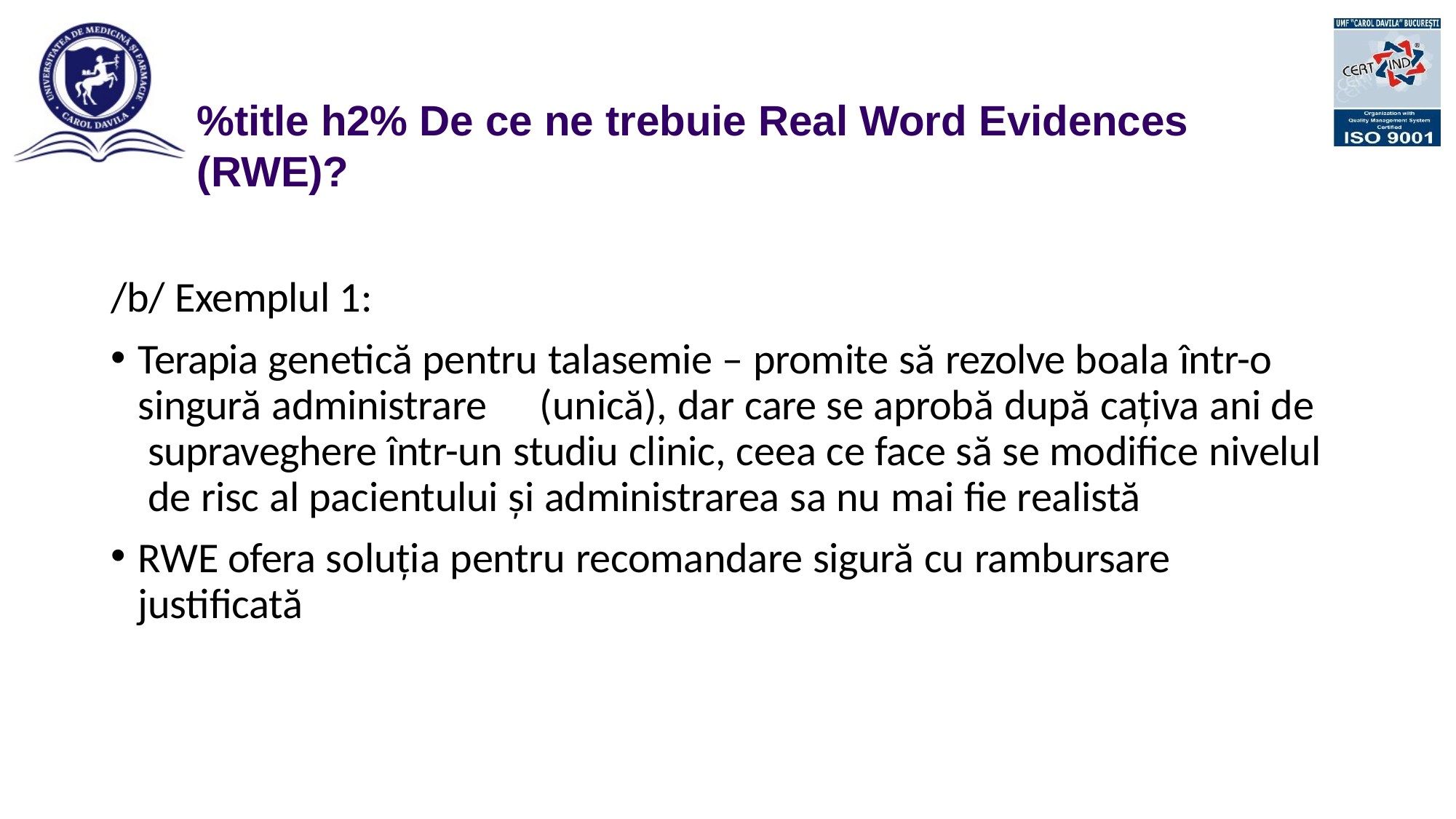

%title h2% De ce ne trebuie Real Word Evidences (RWE)?

/b/ Exemplul 1:
Terapia genetică pentru talasemie – promite să rezolve boala într-o  singură administrare	(unică), dar care se aprobă după cațiva ani de  supraveghere într-un studiu clinic, ceea ce face să se modifice nivelul  de risc al pacientului și administrarea sa nu mai fie realistă
RWE ofera soluția pentru recomandare sigură cu rambursare  justificată